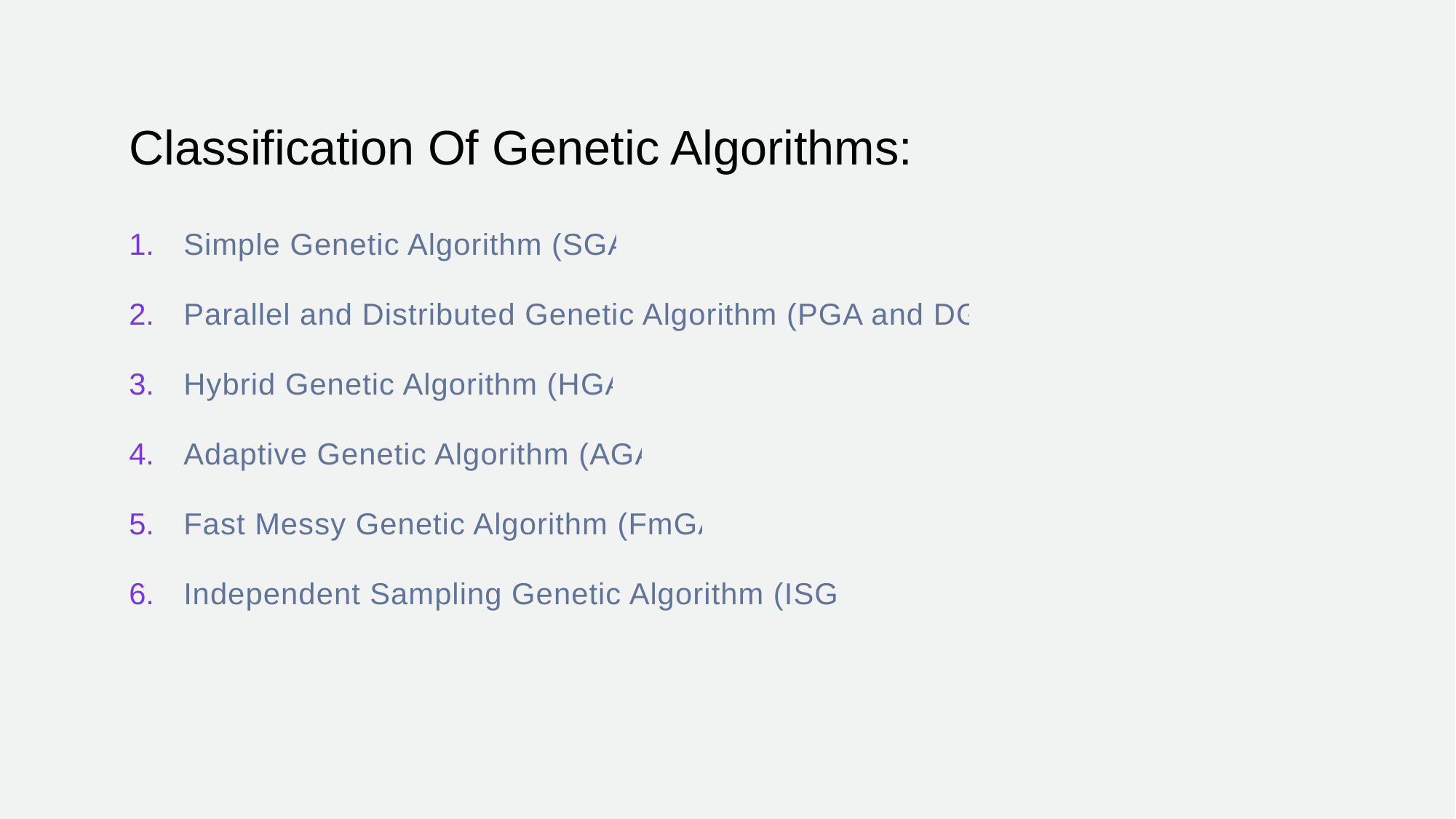

# Classification Of Genetic Algorithms:
Simple Genetic Algorithm (SGA)
Parallel and Distributed Genetic Algorithm (PGA and DGA)
Hybrid Genetic Algorithm (HGA)
Adaptive Genetic Algorithm (AGA)
Fast Messy Genetic Algorithm (FmGA)
Independent Sampling Genetic Algorithm (ISGA)